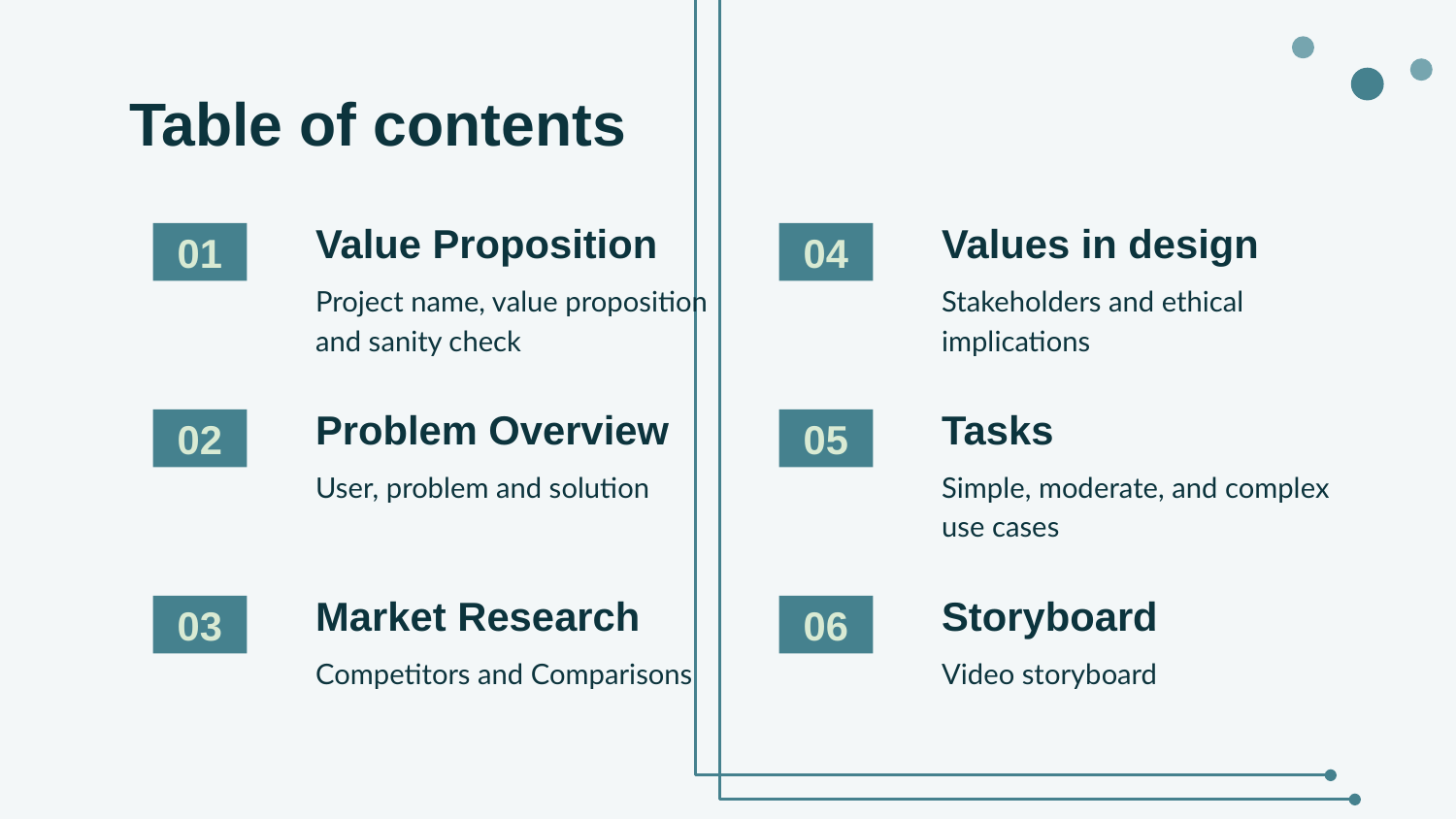

# Table of contents
01
Value Proposition
04
Values in design
Project name, value proposition and sanity check
Stakeholders and ethical implications
05
02
Tasks
Problem Overview
Simple, moderate, and complex use cases
User, problem and solution
Storyboard
06
Market Research
03
Video storyboard
Competitors and Comparisons